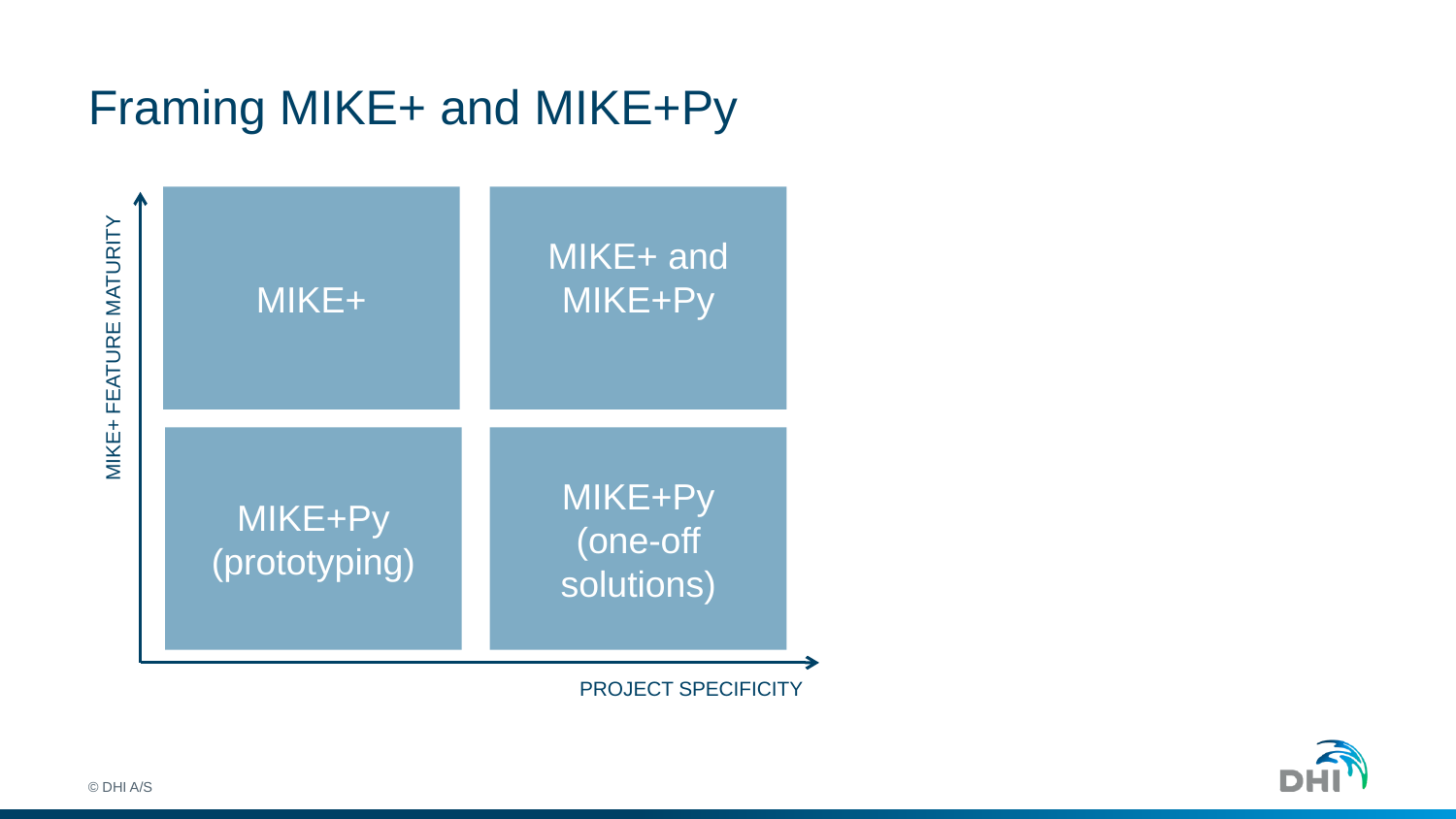

# Framing MIKE+ and MIKE+Py
MIKE+
MIKE+ and
MIKE+Py

MIKE+ FEATURE MATURITY
MIKE+Py
(prototyping)
MIKE+Py
(one-off solutions)
PROJECT SPECIFICITY
© DHI A/S